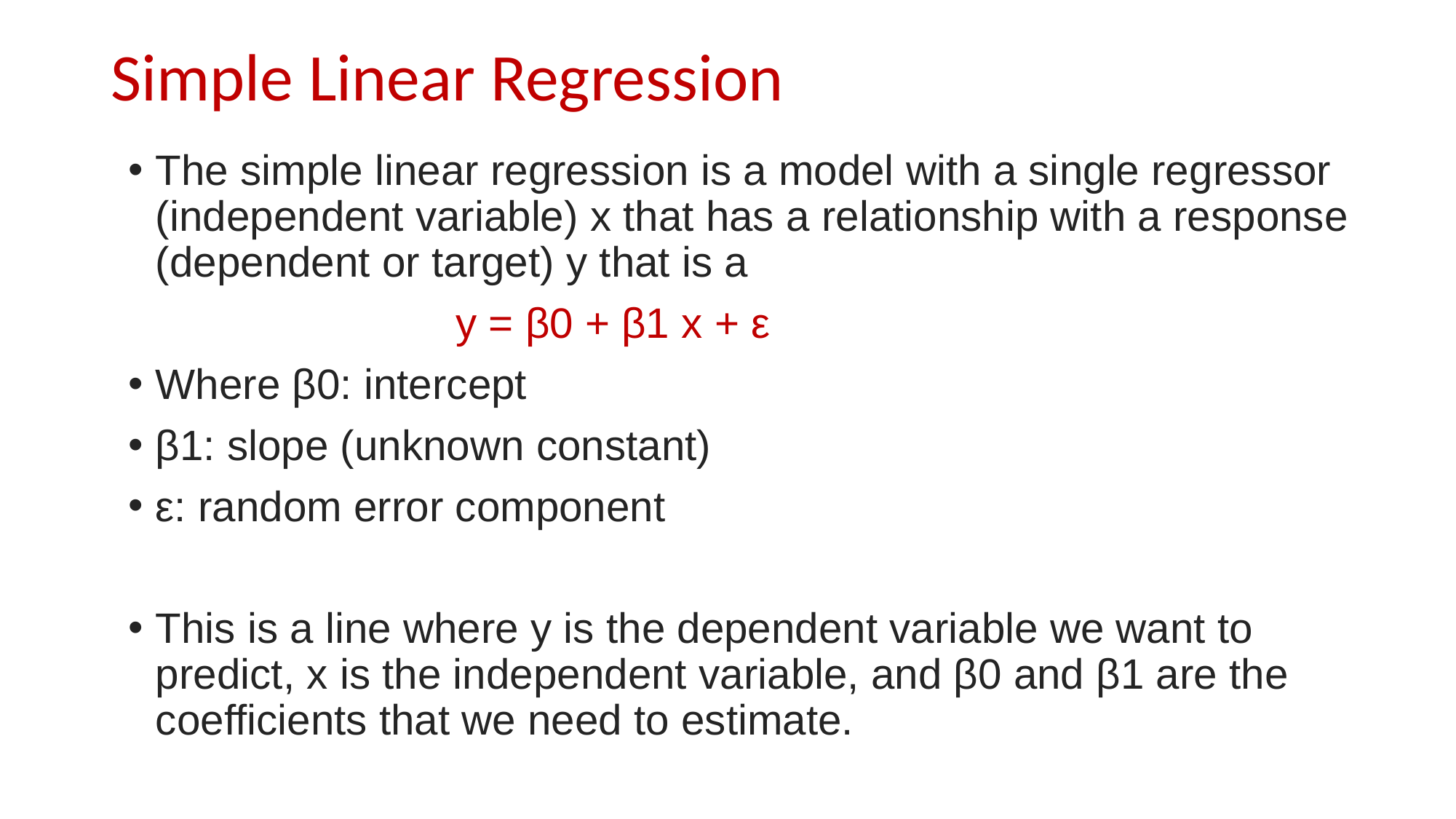

# Simple Linear Regression
The simple linear regression is a model with a single regressor (independent variable) x that has a relationship with a response (dependent or target) y that is a
			y = β0 + β1 x + ε
Where β0: intercept
β1: slope (unknown constant)
ε: random error component

This is a line where y is the dependent variable we want to predict, x is the independent variable, and β0 and β1 are the coefficients that we need to estimate.